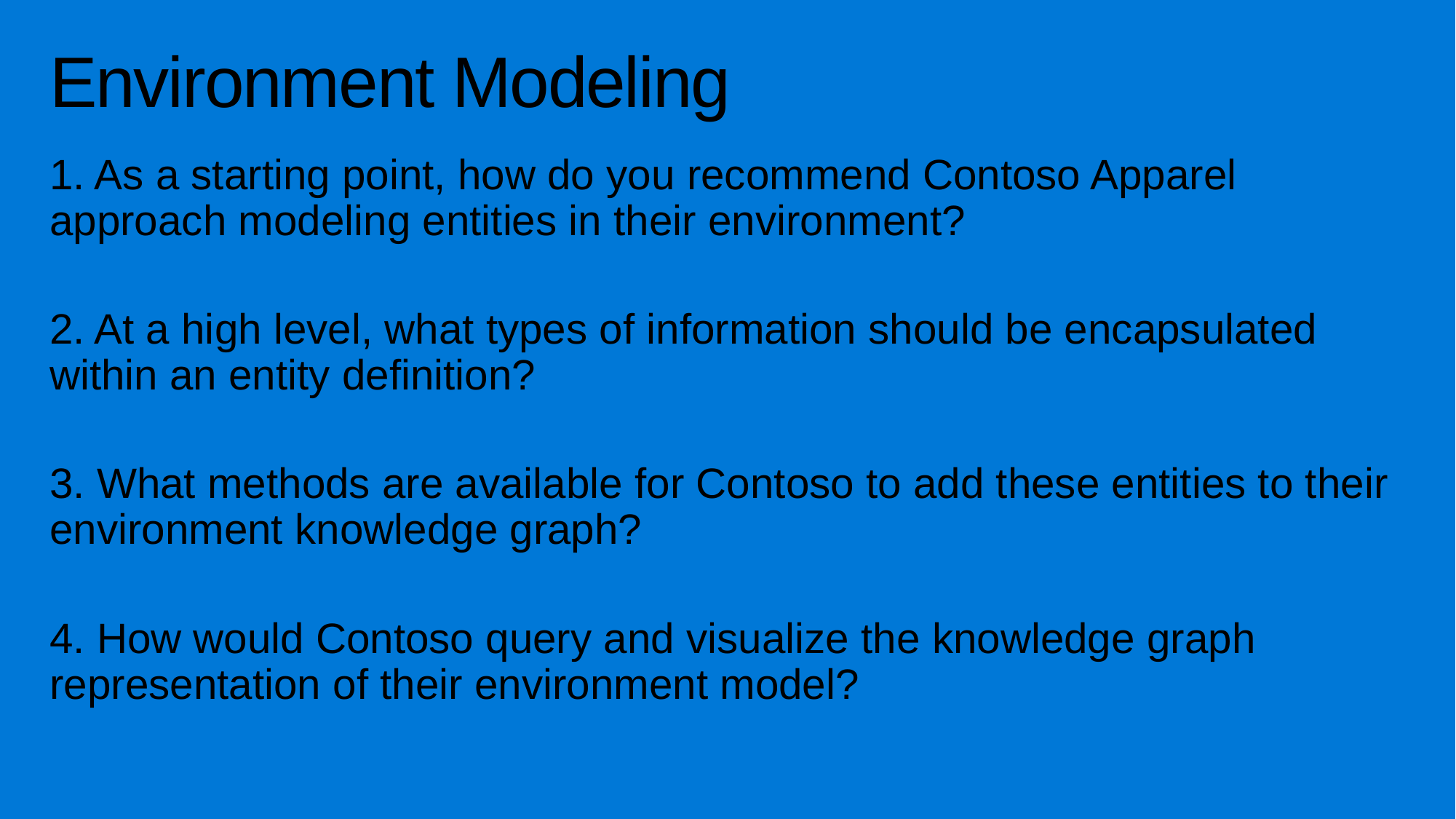

# Environment Modeling
1. As a starting point, how do you recommend Contoso Apparel approach modeling entities in their environment?

2. At a high level, what types of information should be encapsulated within an entity definition?

3. What methods are available for Contoso to add these entities to their environment knowledge graph?

4. How would Contoso query and visualize the knowledge graph representation of their environment model?